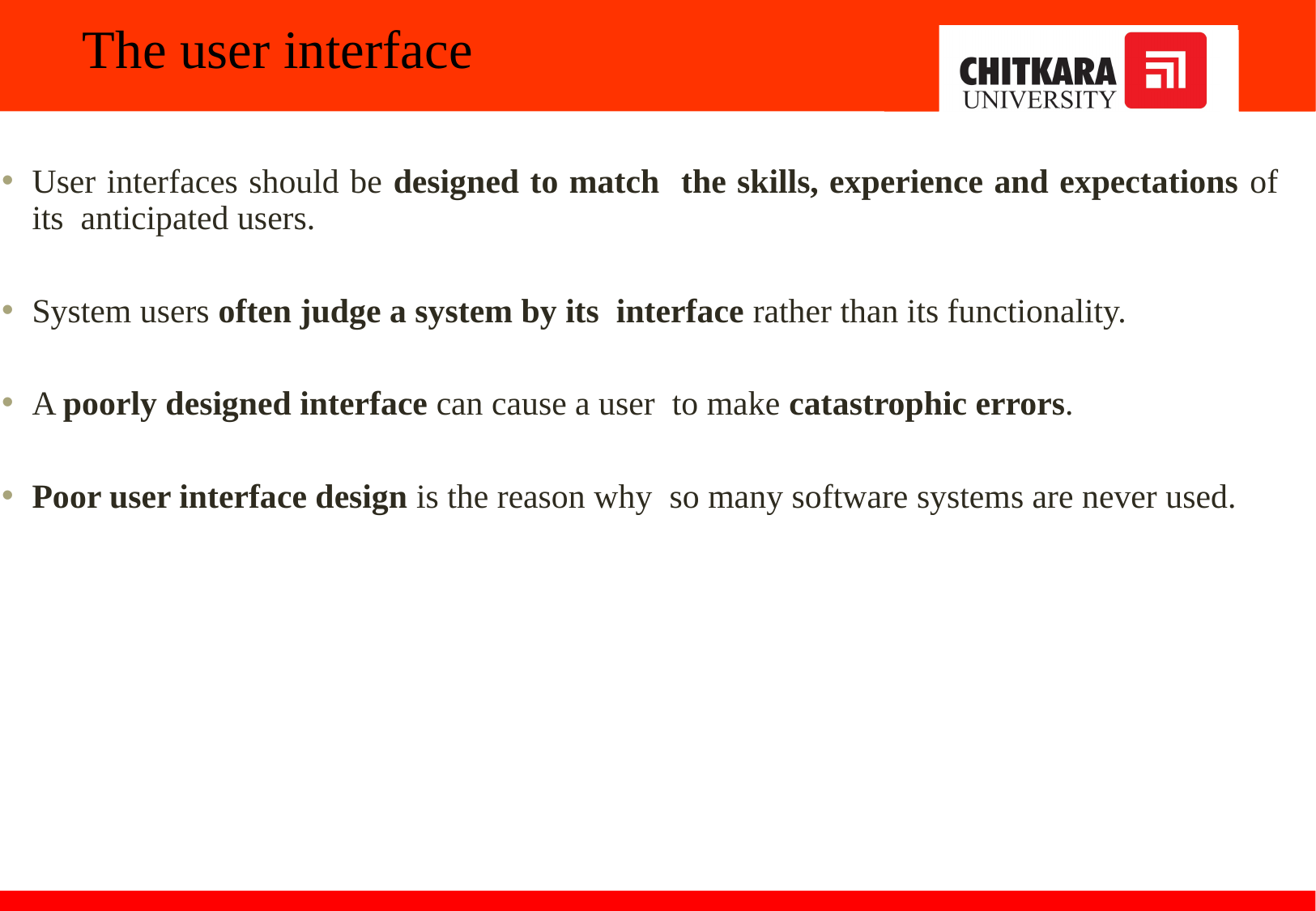

# The user interface
User interfaces should be designed to match  the skills, experience and expectations of its  anticipated users.
System users often judge a system by its  interface rather than its functionality.
A poorly designed interface can cause a user  to make catastrophic errors.
Poor user interface design is the reason why  so many software systems are never used.

33